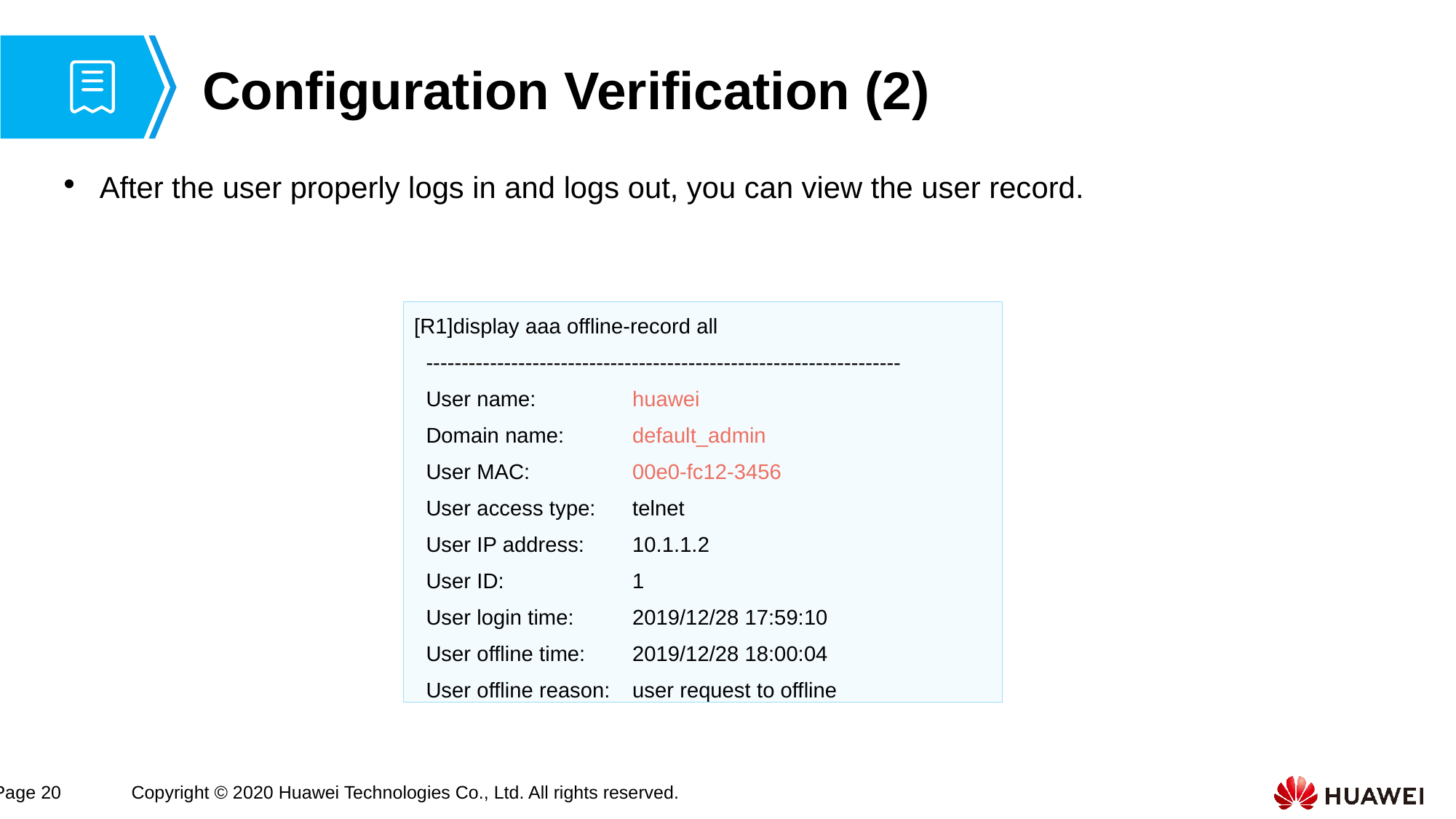

# Configuration Verification (2)
After the user properly logs in and logs out, you can view the user record.
[R1]display aaa offline-record all
  -------------------------------------------------------------------
  User name: 	huawei
  Domain name: 	default_admin
  User MAC: 	00e0-fc12-3456
  User access type: 	telnet
  User IP address: 	10.1.1.2
  User ID: 		1
  User login time: 	2019/12/28 17:59:10
  User offline time: 	2019/12/28 18:00:04
  User offline reason: 	user request to offline